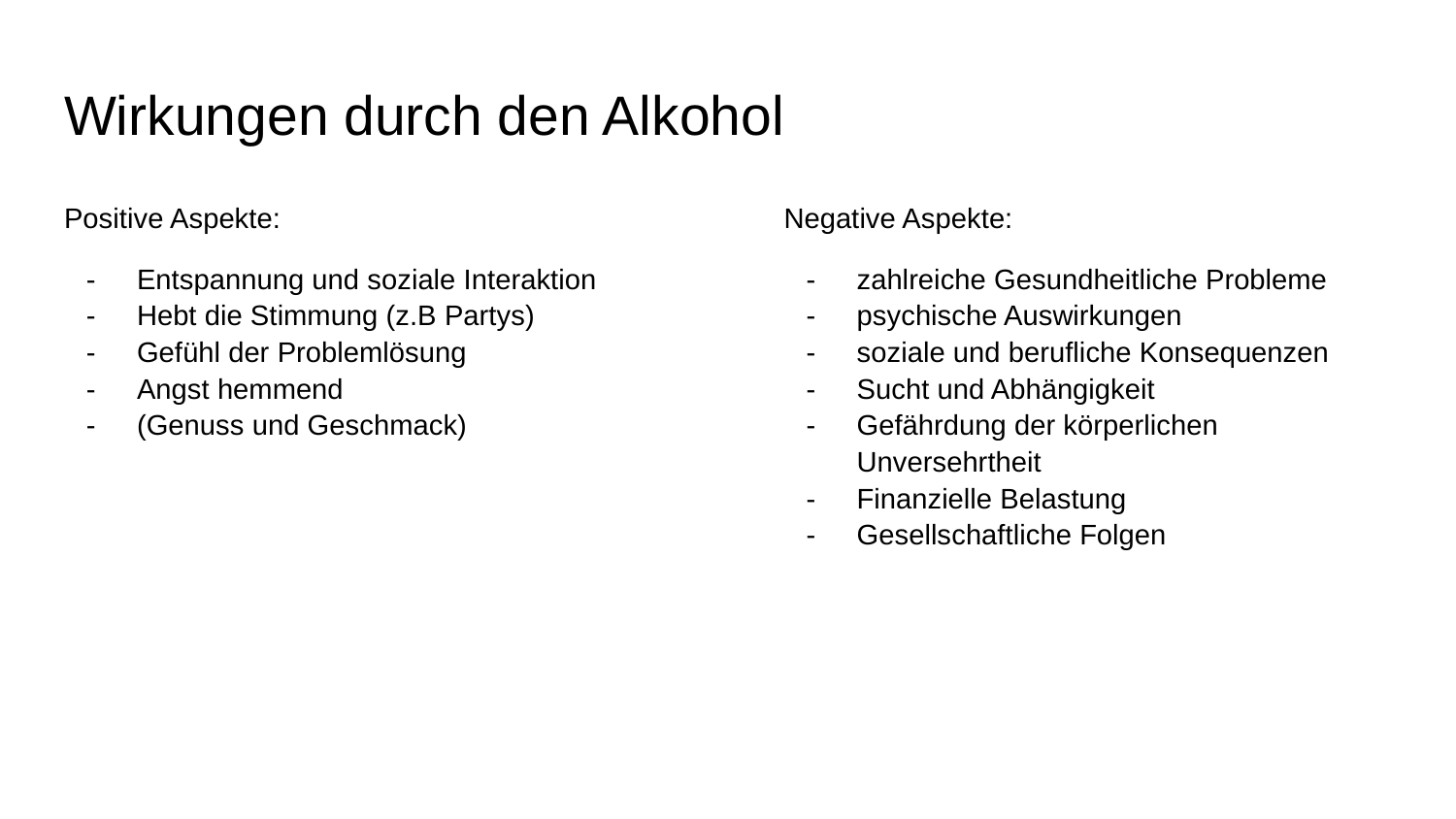

# Wirkungen durch den Alkohol
Positive Aspekte:
Entspannung und soziale Interaktion
Hebt die Stimmung (z.B Partys)
Gefühl der Problemlösung
Angst hemmend
(Genuss und Geschmack)
Negative Aspekte:
zahlreiche Gesundheitliche Probleme
psychische Auswirkungen
soziale und berufliche Konsequenzen
Sucht und Abhängigkeit
Gefährdung der körperlichen Unversehrtheit
Finanzielle Belastung
Gesellschaftliche Folgen